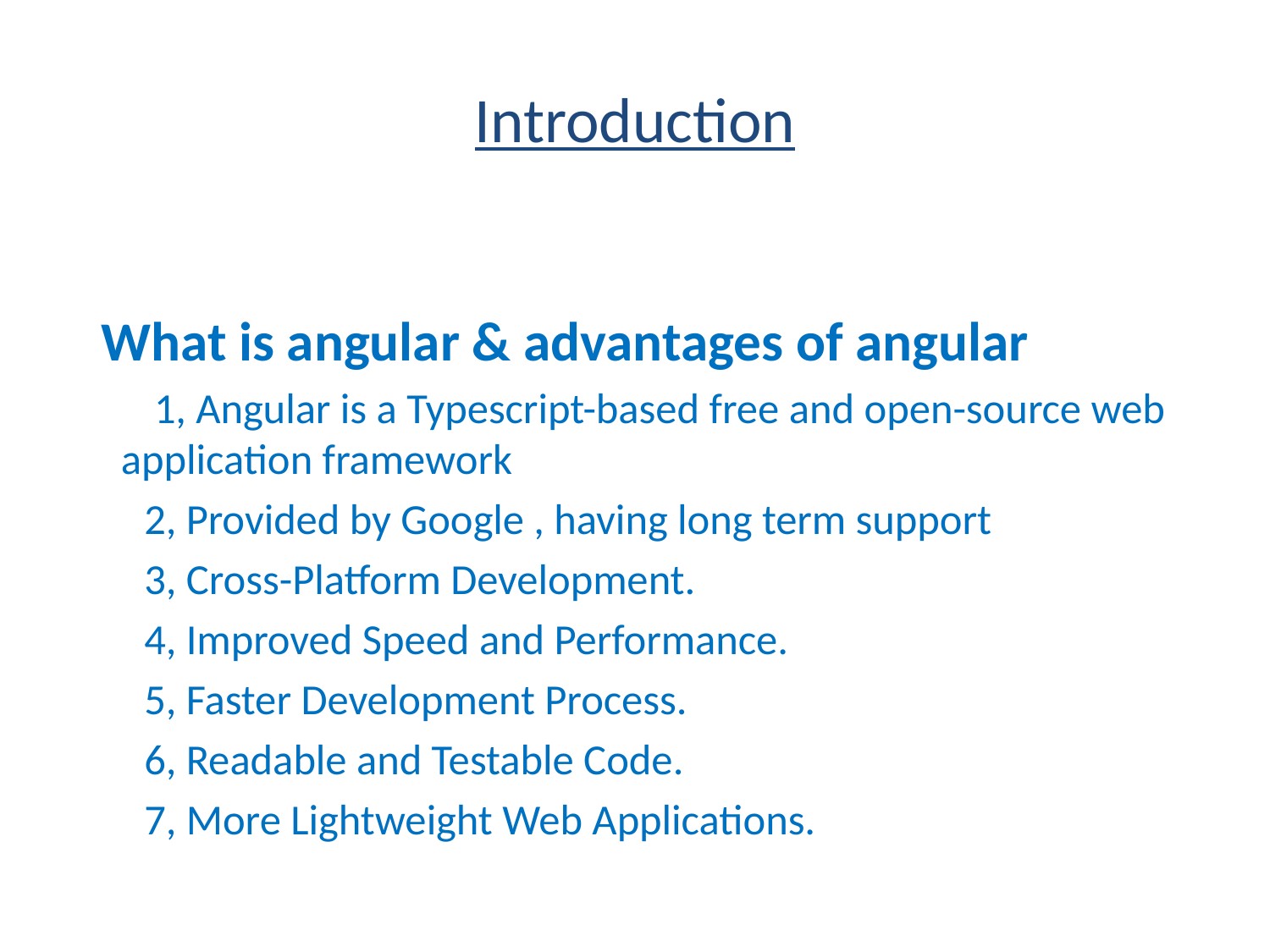

# Introduction

  What is angular & advantages of angular
        1, Angular is a Typescript-based free and open-source web application framework
       2, Provided by Google , having long term support
       3, Cross-Platform Development.
       4, Improved Speed and Performance.
       5, Faster Development Process.
       6, Readable and Testable Code.
       7, More Lightweight Web Applications.